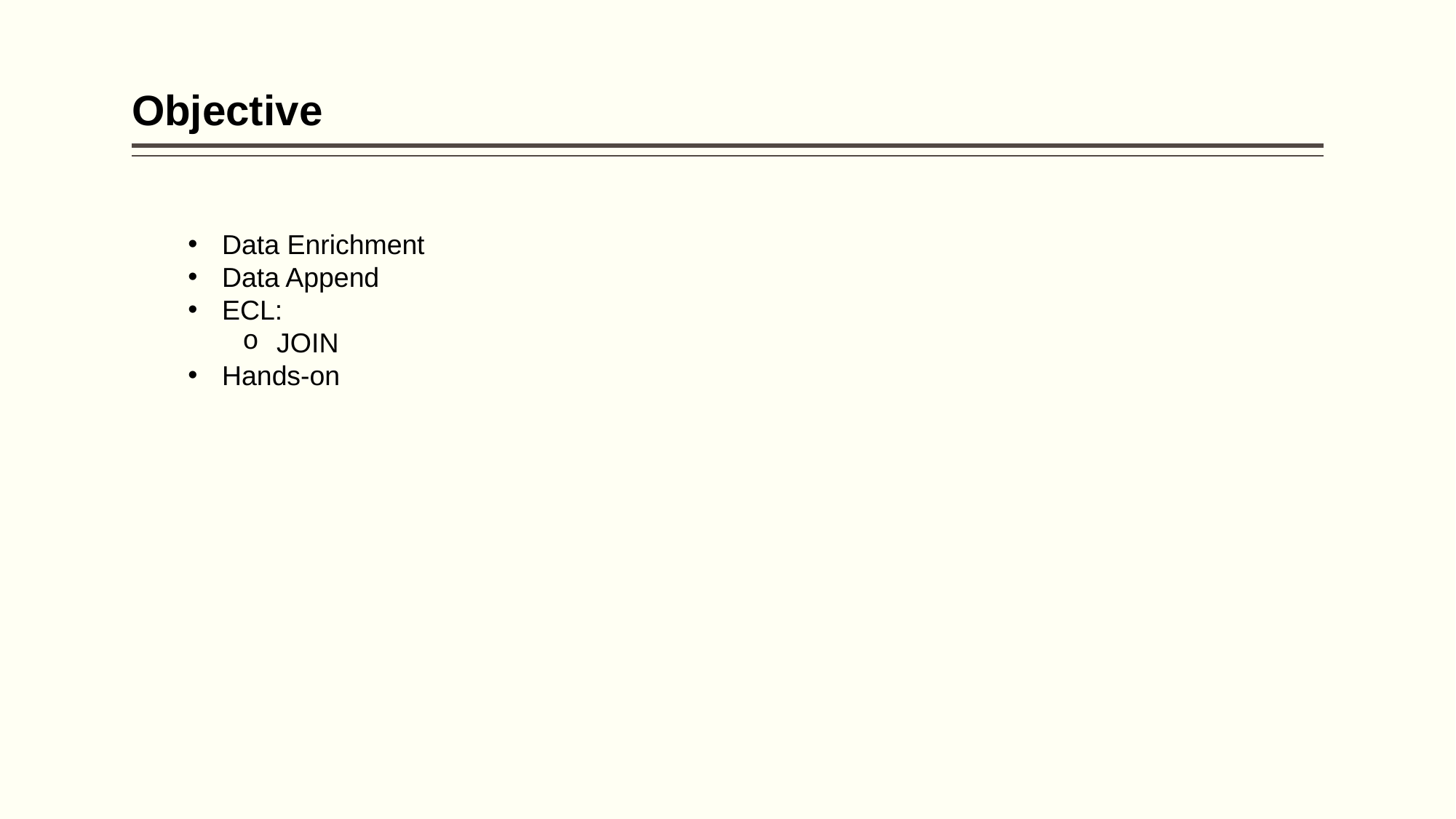

# Objective
Data Enrichment
Data Append
ECL:
JOIN
Hands-on